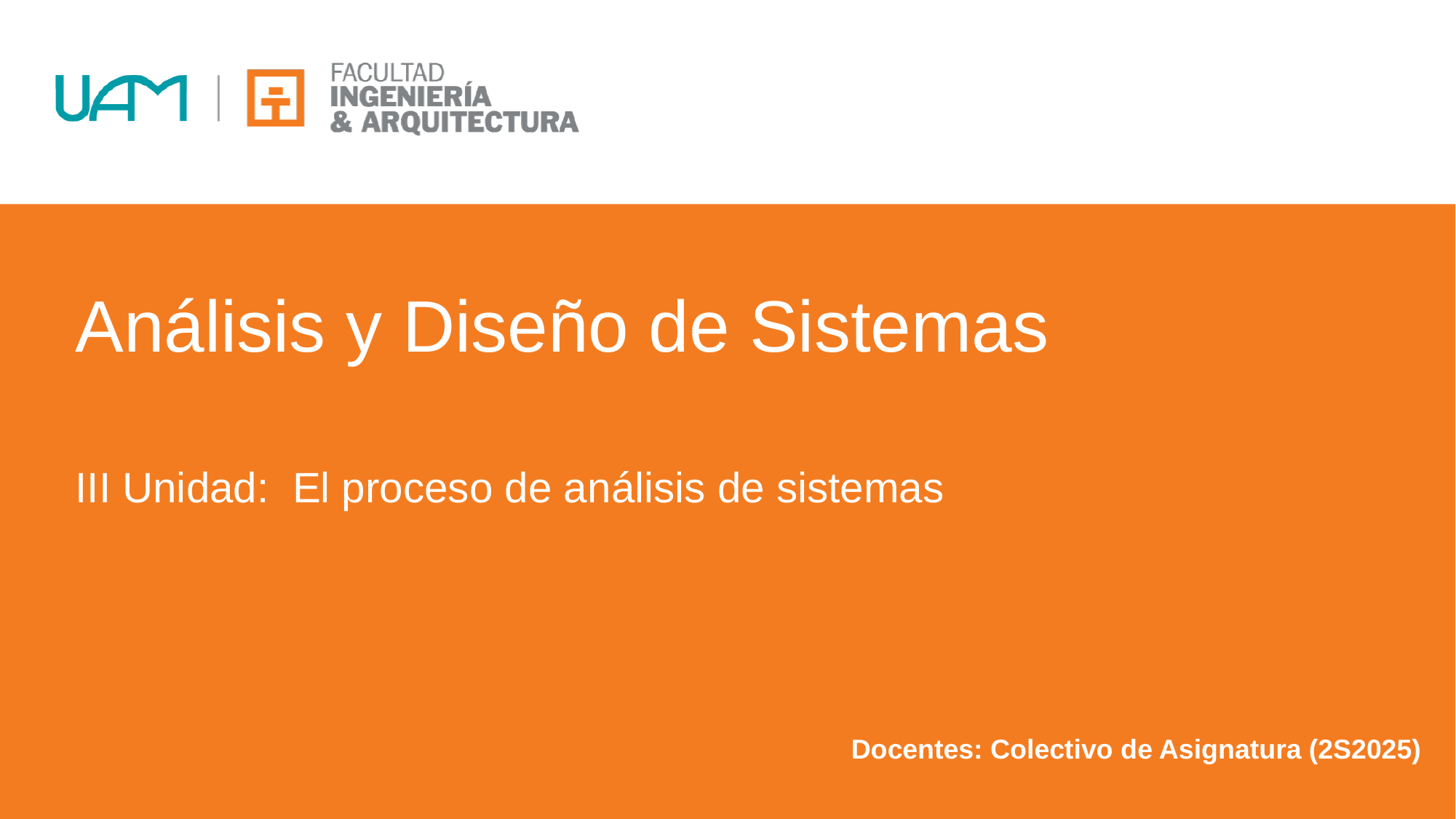

# Análisis y Diseño de Sistemas III Unidad:  El proceso de análisis de sistemas

Docentes: Colectivo de Asignatura (2S2025)